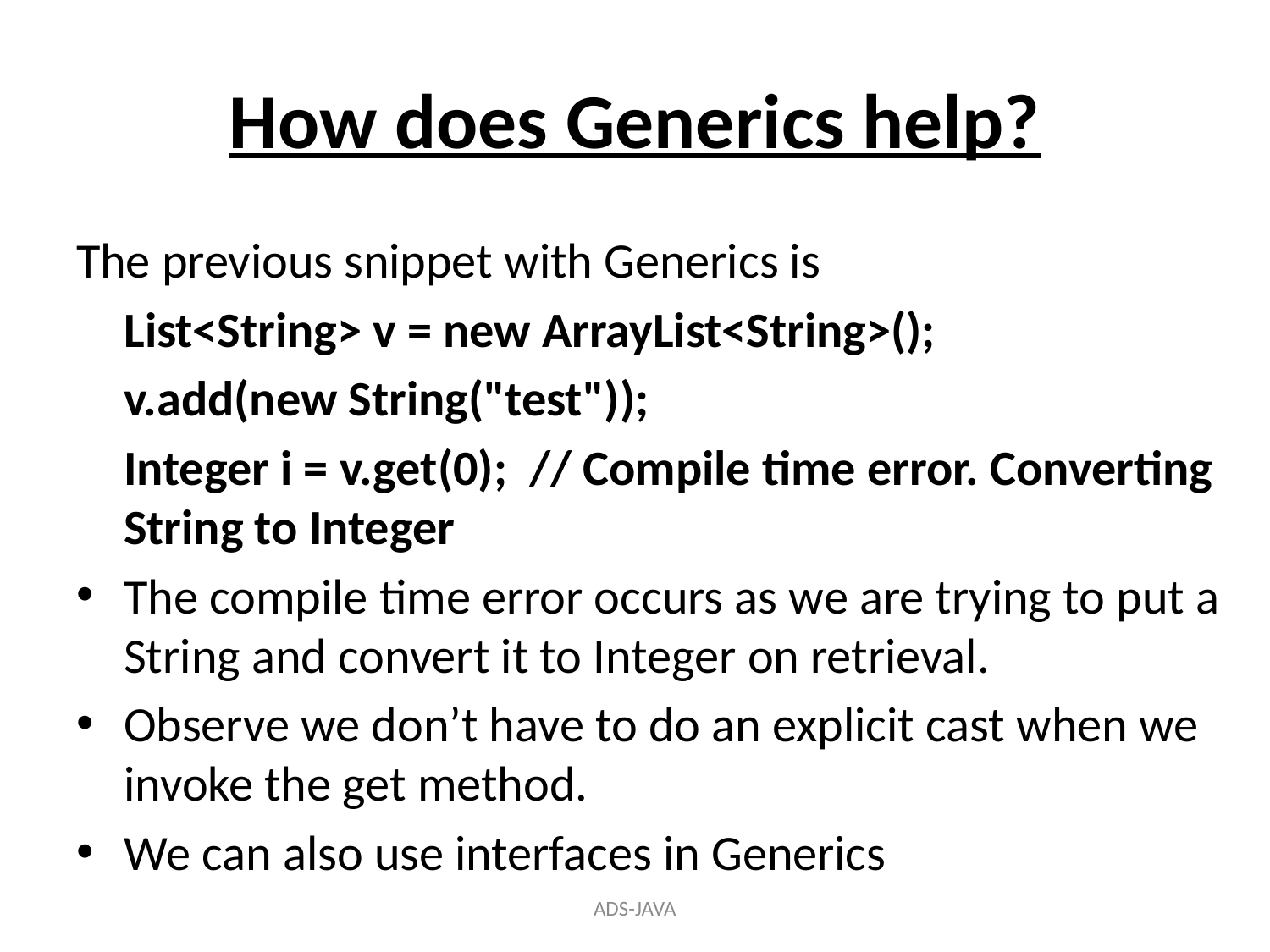

# How does Generics help?
The previous snippet with Generics is
	List<String> v = new ArrayList<String>();
	v.add(new String("test"));
	Integer i = v.get(0);  // Compile time error. Converting String to Integer
The compile time error occurs as we are trying to put a String and convert it to Integer on retrieval.
Observe we don’t have to do an explicit cast when we invoke the get method.
We can also use interfaces in Generics
ADS-JAVA